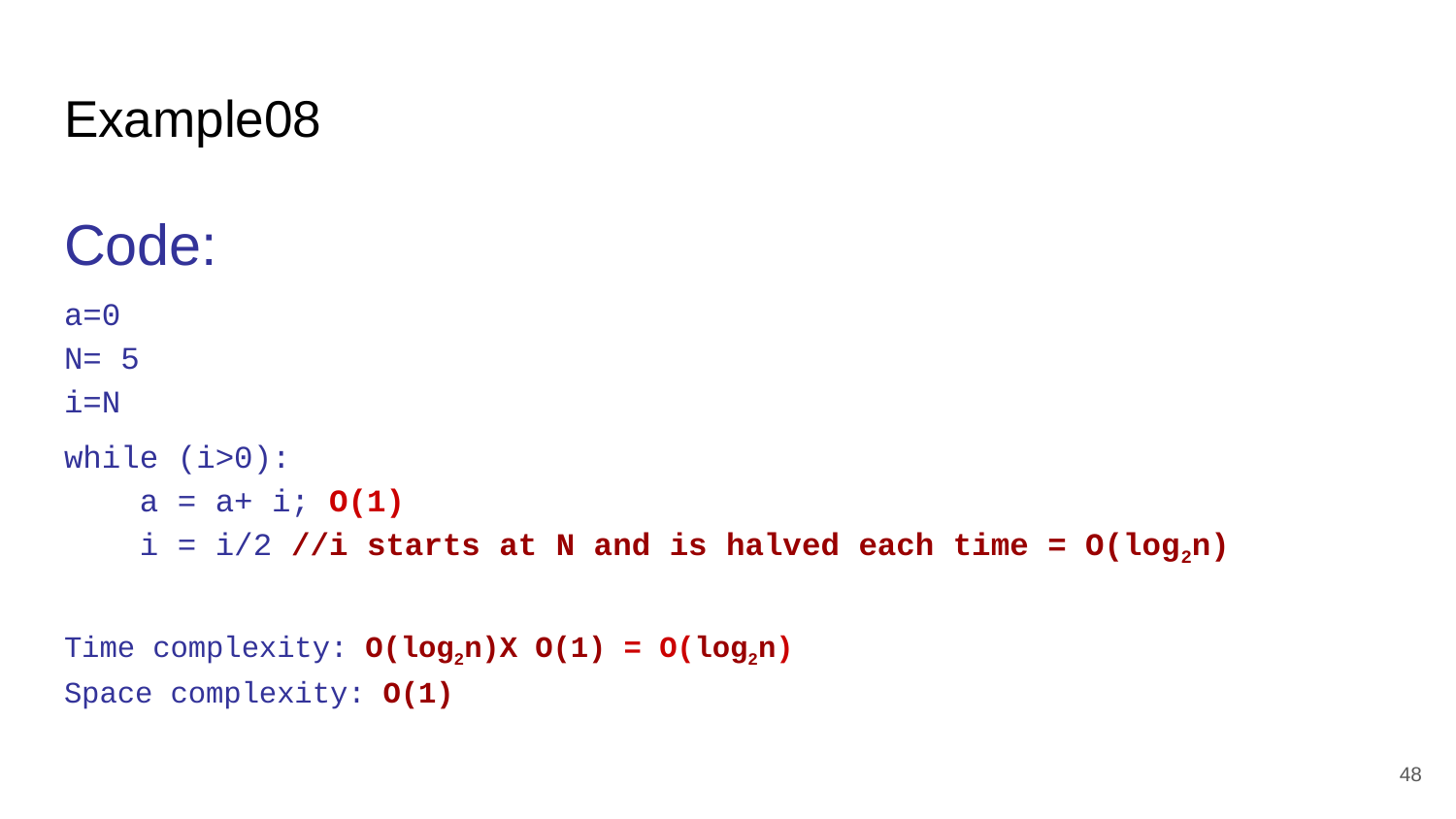

# Example08
Code:
a=0
N= 5
i=N
while (i>0):
    a = a+ i; O(1)
    i = i/2 //i starts at N and is halved each time = O(log2n)
Time complexity: O(log2n)X O(1) = O(log2n)
Space complexity: O(1)
48